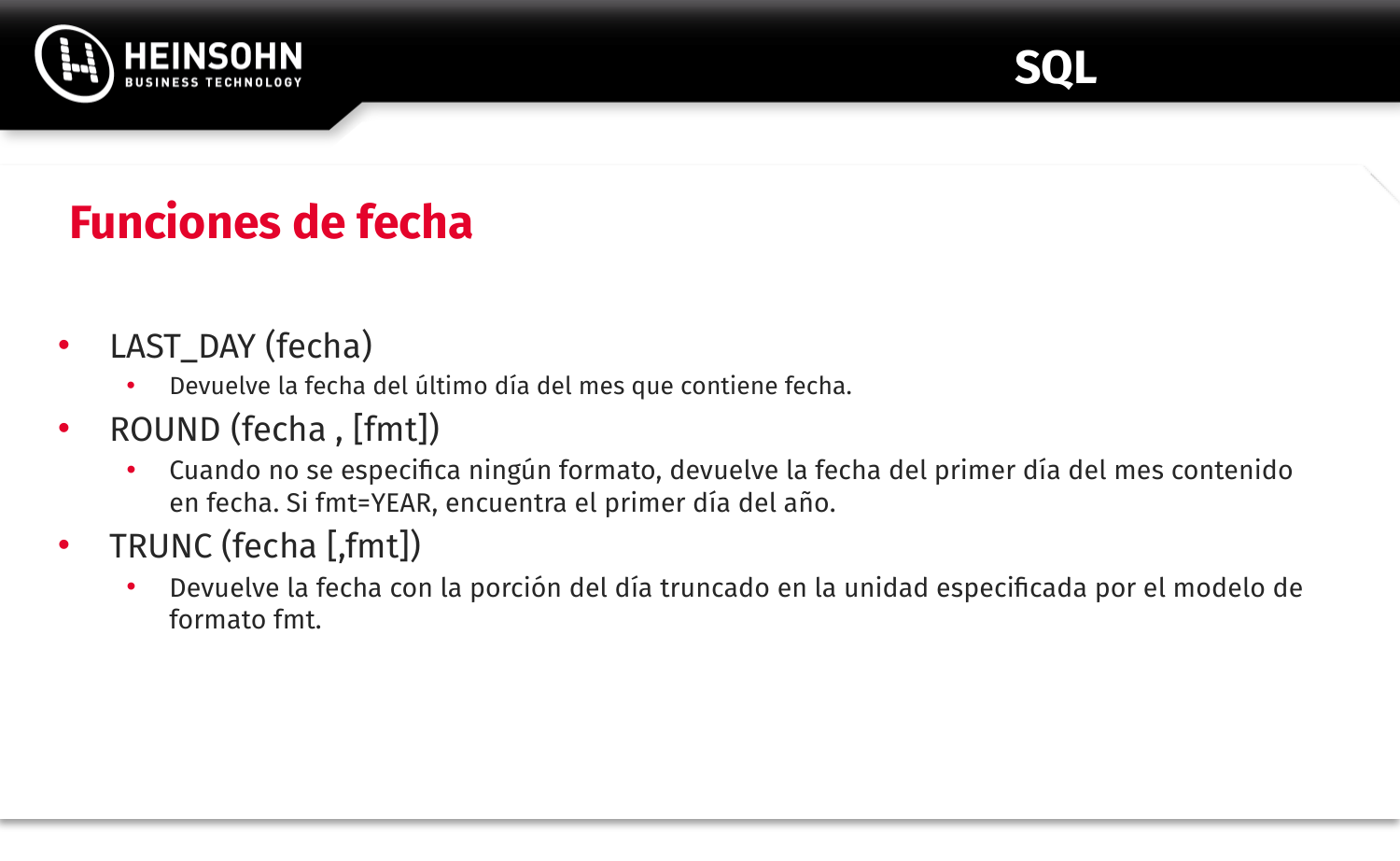

# SQL
Funciones de fecha

LAST_DAY (fecha)
Devuelve la fecha del último día del mes que contiene fecha.
ROUND (fecha , [fmt])
Cuando no se especifica ningún formato, devuelve la fecha del primer día del mes contenido en fecha. Si fmt=YEAR, encuentra el primer día del año.
TRUNC (fecha [,fmt])
Devuelve la fecha con la porción del día truncado en la unidad especificada por el modelo de formato fmt.